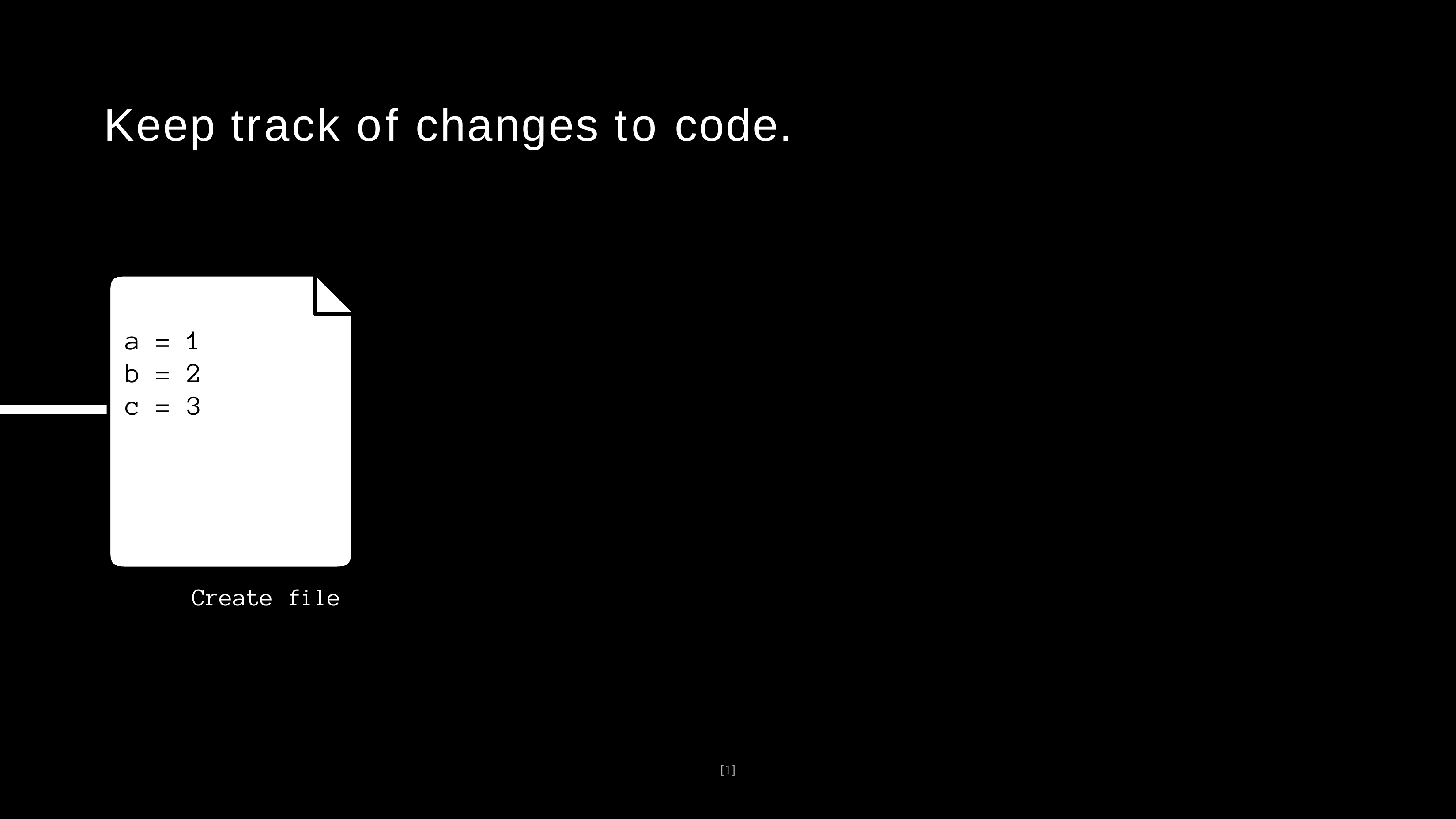

# Keep track of changes to code.

| a = | 1 |
| --- | --- |
| b = | 2 |
| c = | 3 |

Create file
[1]